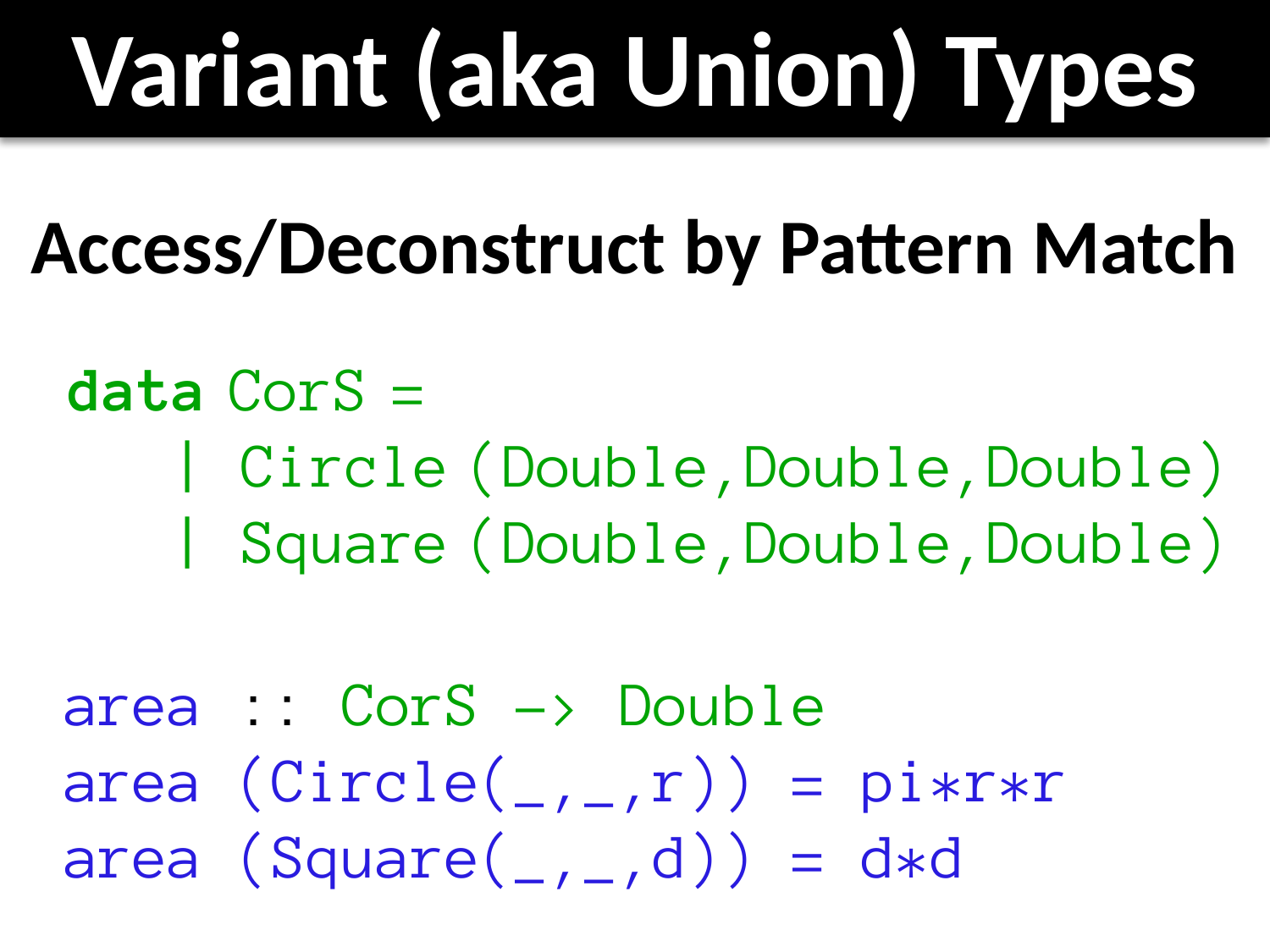

# Variant (aka Union) Types
Access/Deconstruct by Pattern Match
data CorS  =
   | Circle (Double,Double,Double)
   | Square (Double,Double,Double)
area :: CorS -> Double
area (Circle(_,_,r)) = pi*r*r
area (Square(_,_,d)) = d*d